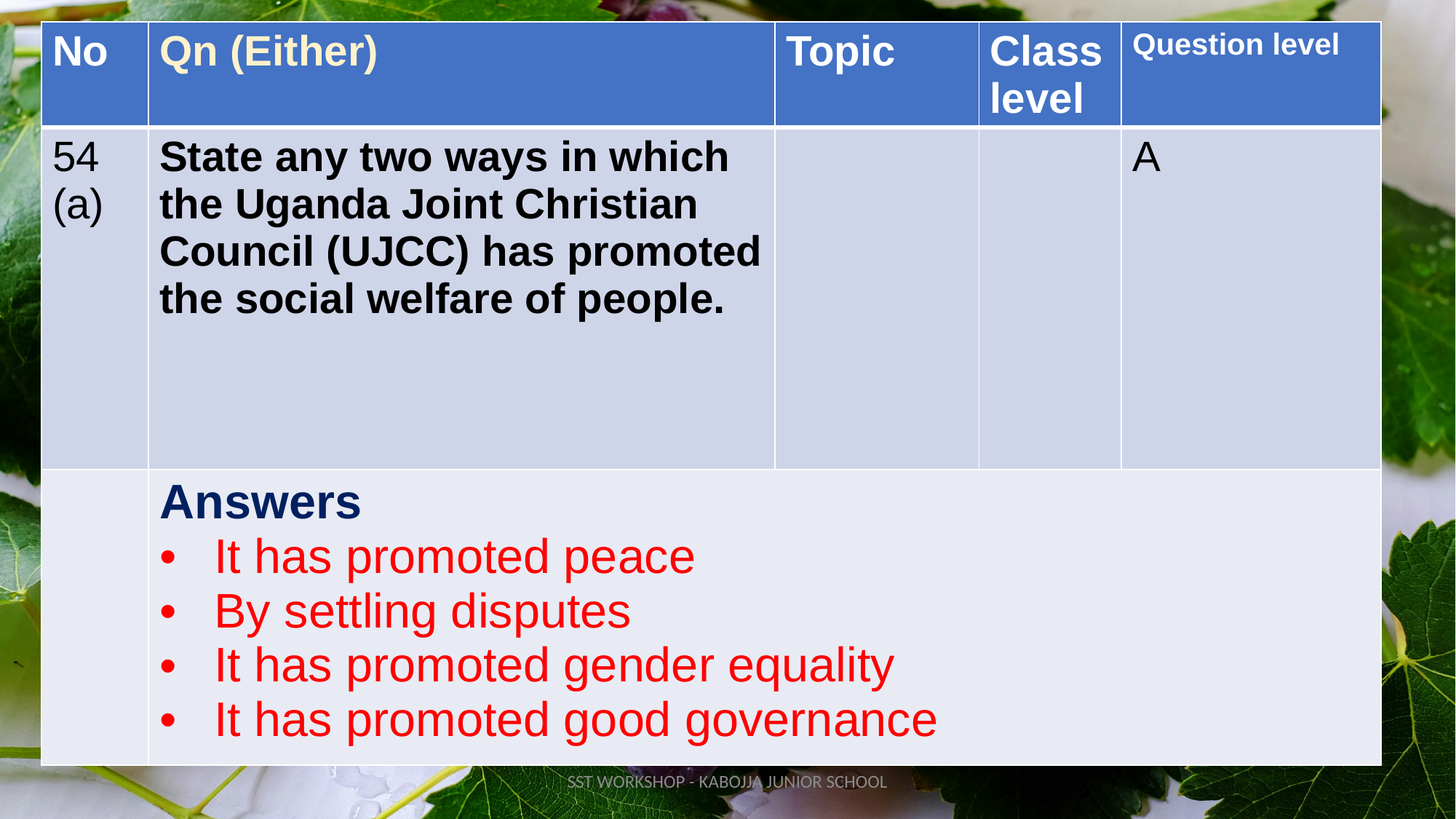

| No | Qn (Either) | Topic | Class level | Question level |
| --- | --- | --- | --- | --- |
| 54 (a) | State any two ways in which the Uganda Joint Christian Council (UJCC) has promoted the social welfare of people. |  |  | A |
|  | Answers It has promoted peace By settling disputes It has promoted gender equality It has promoted good governance |  |  |  |
SST WORKSHOP - KABOJJA JUNIOR SCHOOL